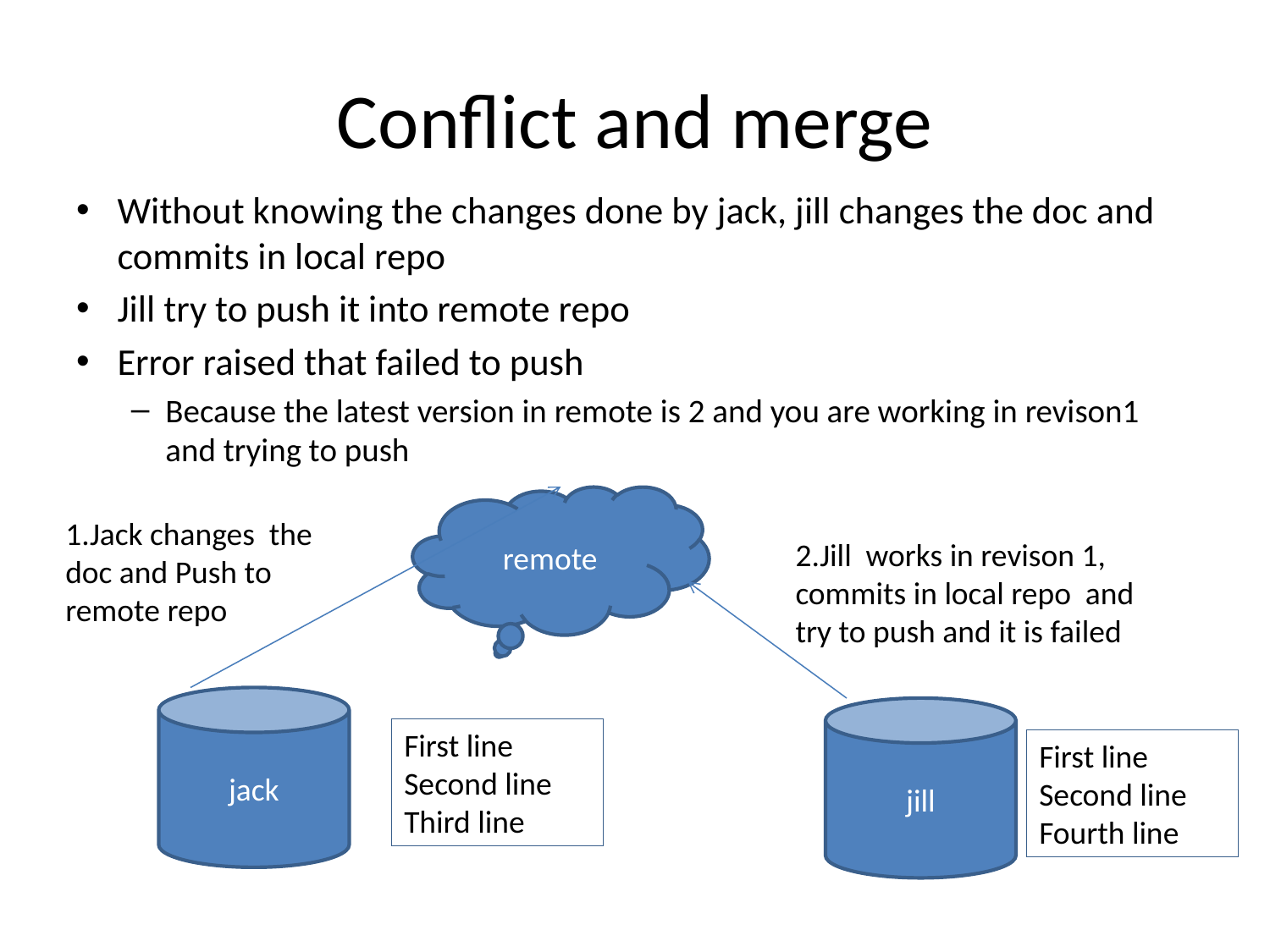

# Conflict and merge
Without knowing the changes done by jack, jill changes the doc and commits in local repo
Jill try to push it into remote repo
Error raised that failed to push
Because the latest version in remote is 2 and you are working in revison1 and trying to push

remote
1.Jack changes  the doc and Push to remote repo
2.Jill  works in revison 1, commits in local repo  and try to push and it is failed
jack
jill
First line
Second line
Third line
First line
Second line
Fourth line